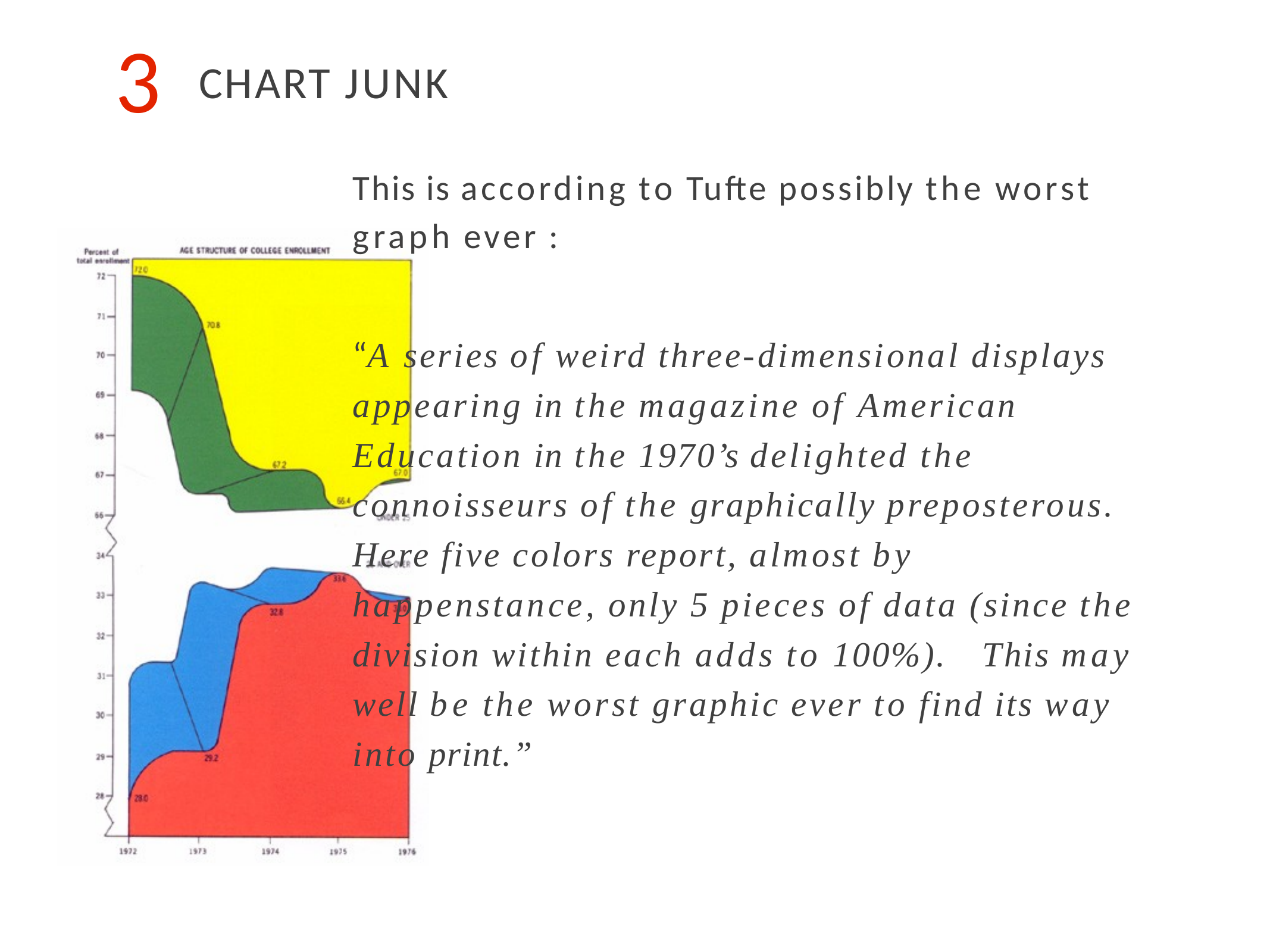

# 3 CHART JUNK
This is according to Tufte possibly the worst graph ever :

“A series of weird three-dimensional displays appearing in the magazine of American Education in the 1970’s delighted the connoisseurs of the graphically preposterous.	Here five colors report, almost by happenstance, only 5 pieces of data (since the division within each adds to 100%).	This may well be the worst graphic ever to find its way into print.”